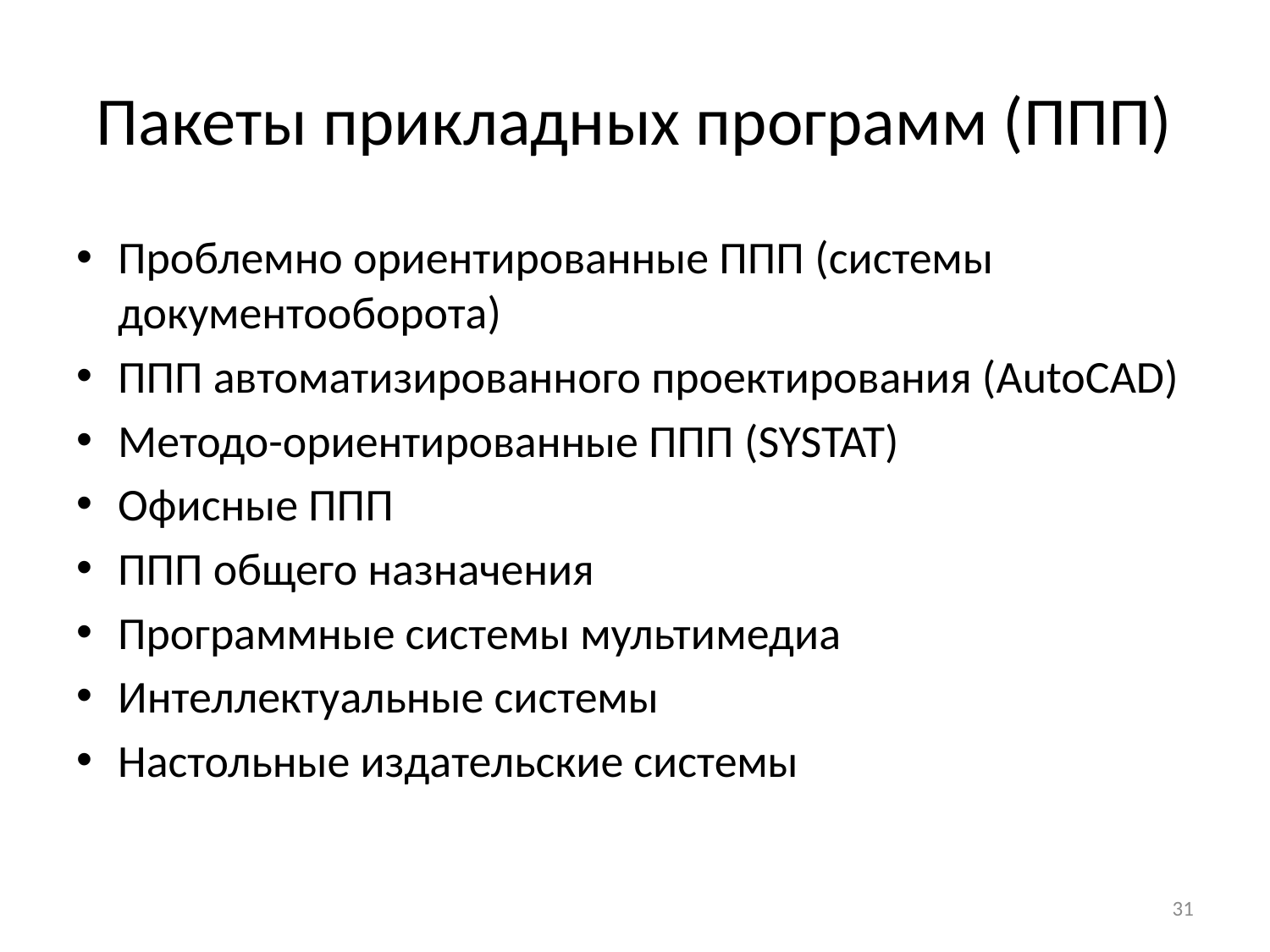

# Пакеты прикладных программ (ППП)
Проблемно ориентированные ППП (системы документооборота)
ППП автоматизированного проектирования (AutoCAD)
Методо-ориентированные ППП (SYSTAT)
Офисные ППП
ППП общего назначения
Программные системы мультимедиа
Интеллектуальные системы
Настольные издательские системы

31